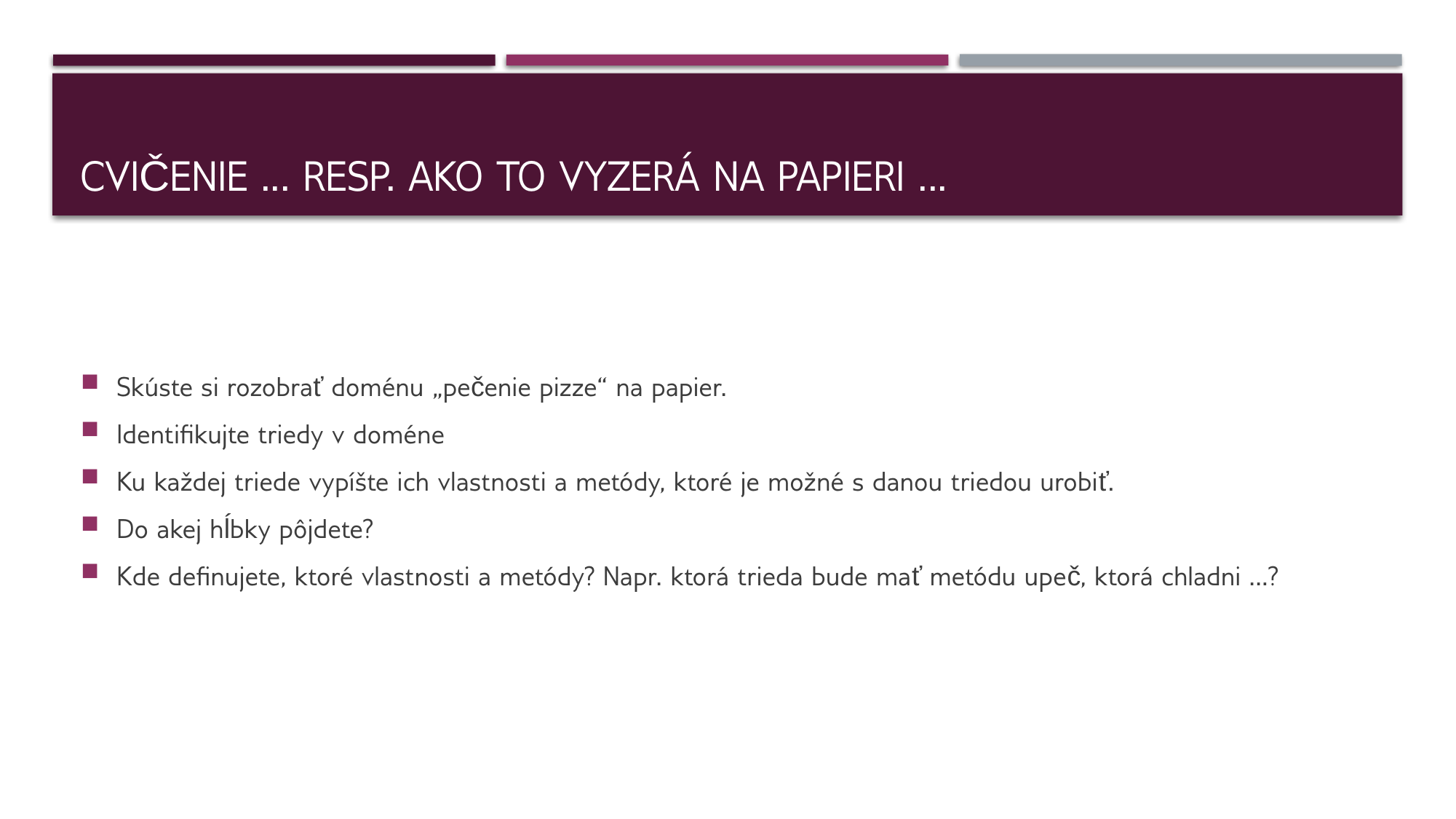

# Cvičenie ... Resp. Ako to vyzerá na papieri ...
Skúste si rozobrať doménu „pečenie pizze“ na papier.
Identifikujte triedy v doméne
Ku každej triede vypíšte ich vlastnosti a metódy, ktoré je možné s danou triedou urobiť.
Do akej hĺbky pôjdete?
Kde definujete, ktoré vlastnosti a metódy? Napr. ktorá trieda bude mať metódu upeč, ktorá chladni ...?